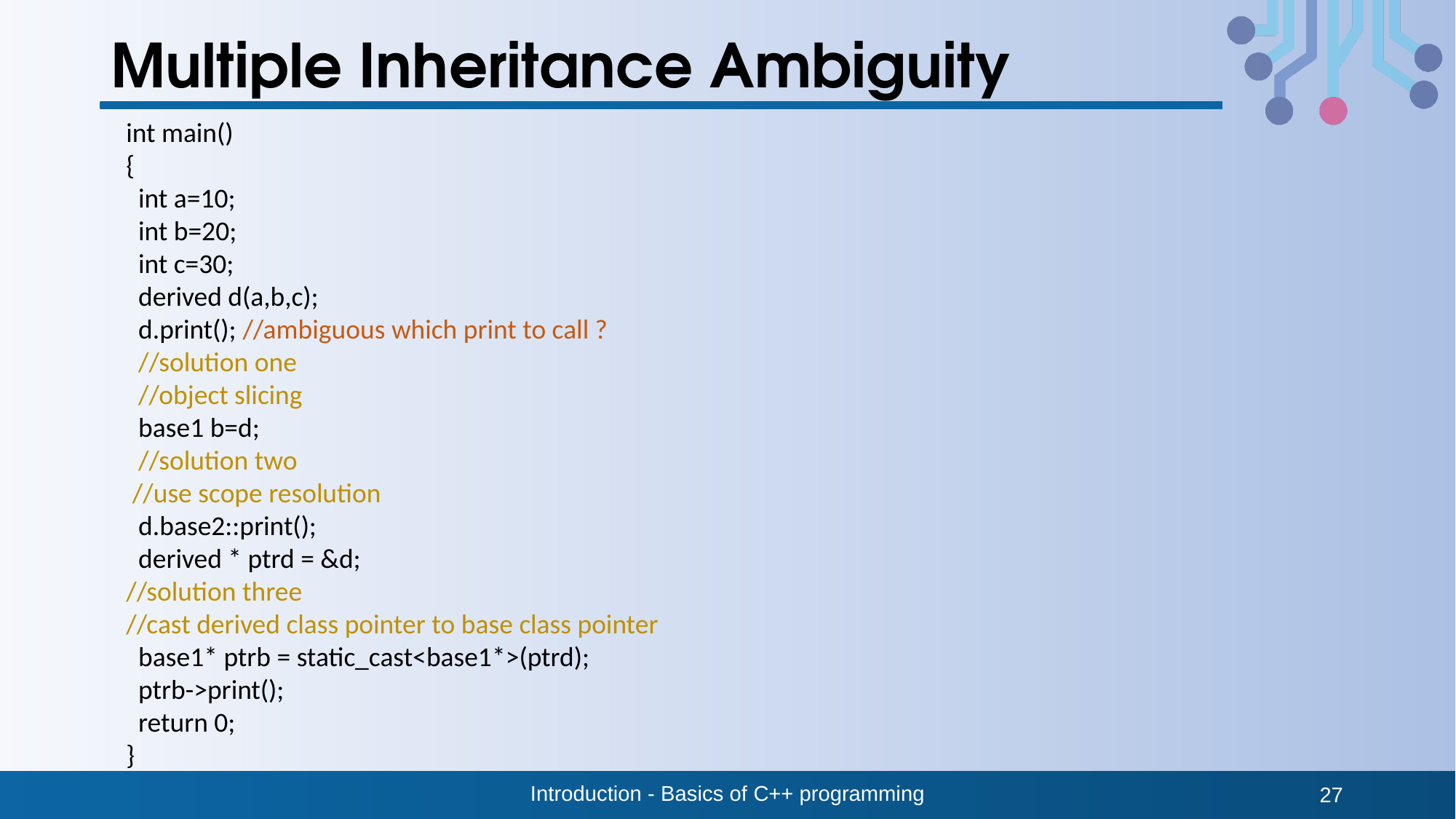

# Multiple Inheritance Ambiguity
int main()
{
  int a=10;
  int b=20;
  int c=30;
  derived d(a,b,c);
  d.print(); //ambiguous which print to call ?
  //solution one
  //object slicing
  base1 b=d;
  //solution two
 //use scope resolution
  d.base2::print();
  derived * ptrd = &d;
//solution three
//cast derived class pointer to base class pointer
  base1* ptrb = static_cast<base1*>(ptrd);
  ptrb->print();
  return 0;
}
Introduction - Basics of C++ programming
27